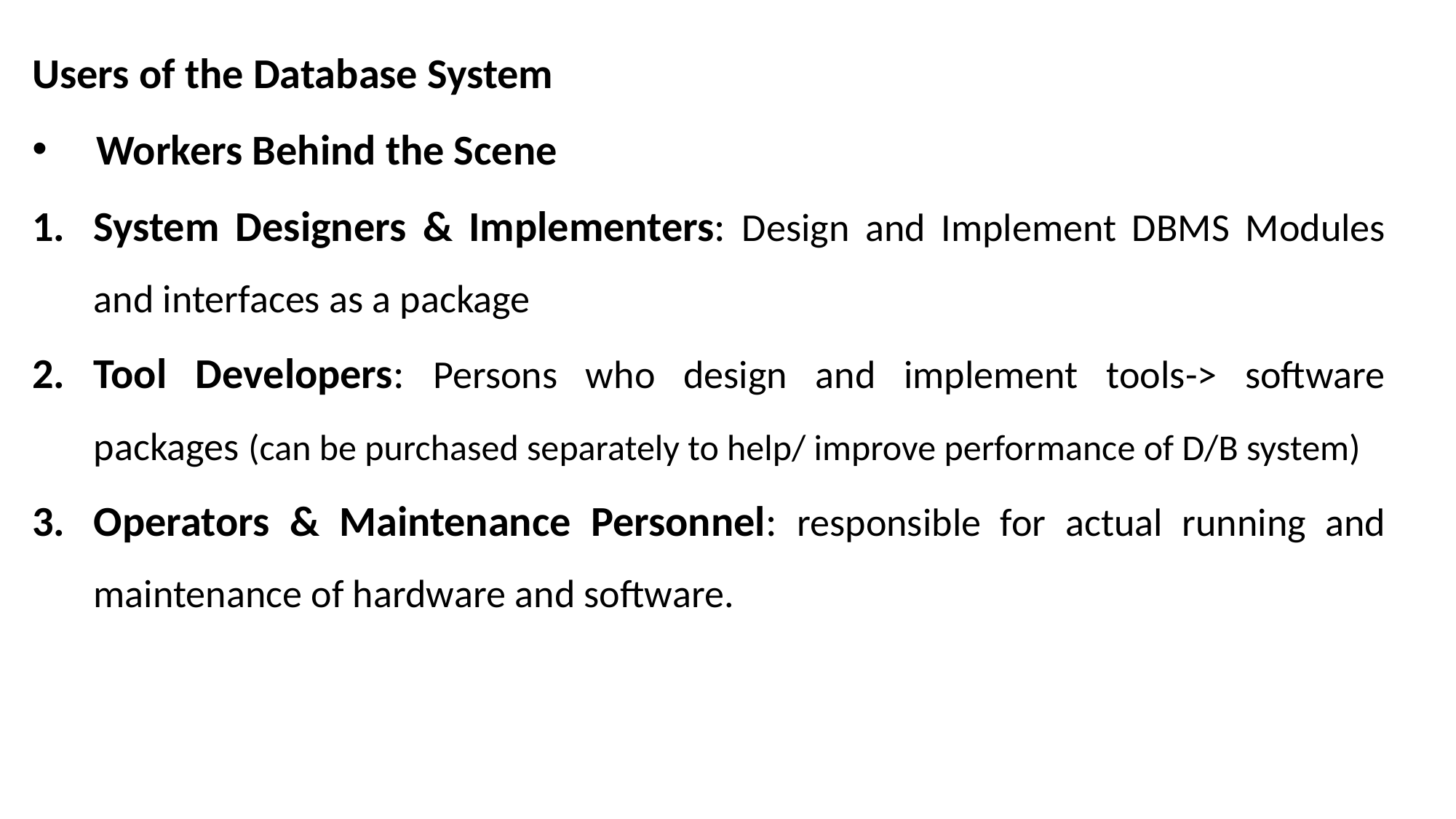

Users of the Database System
 Workers Behind the Scene
System Designers & Implementers: Design and Implement DBMS Modules and interfaces as a package
Tool Developers: Persons who design and implement tools-> software packages (can be purchased separately to help/ improve performance of D/B system)
Operators & Maintenance Personnel: responsible for actual running and maintenance of hardware and software.